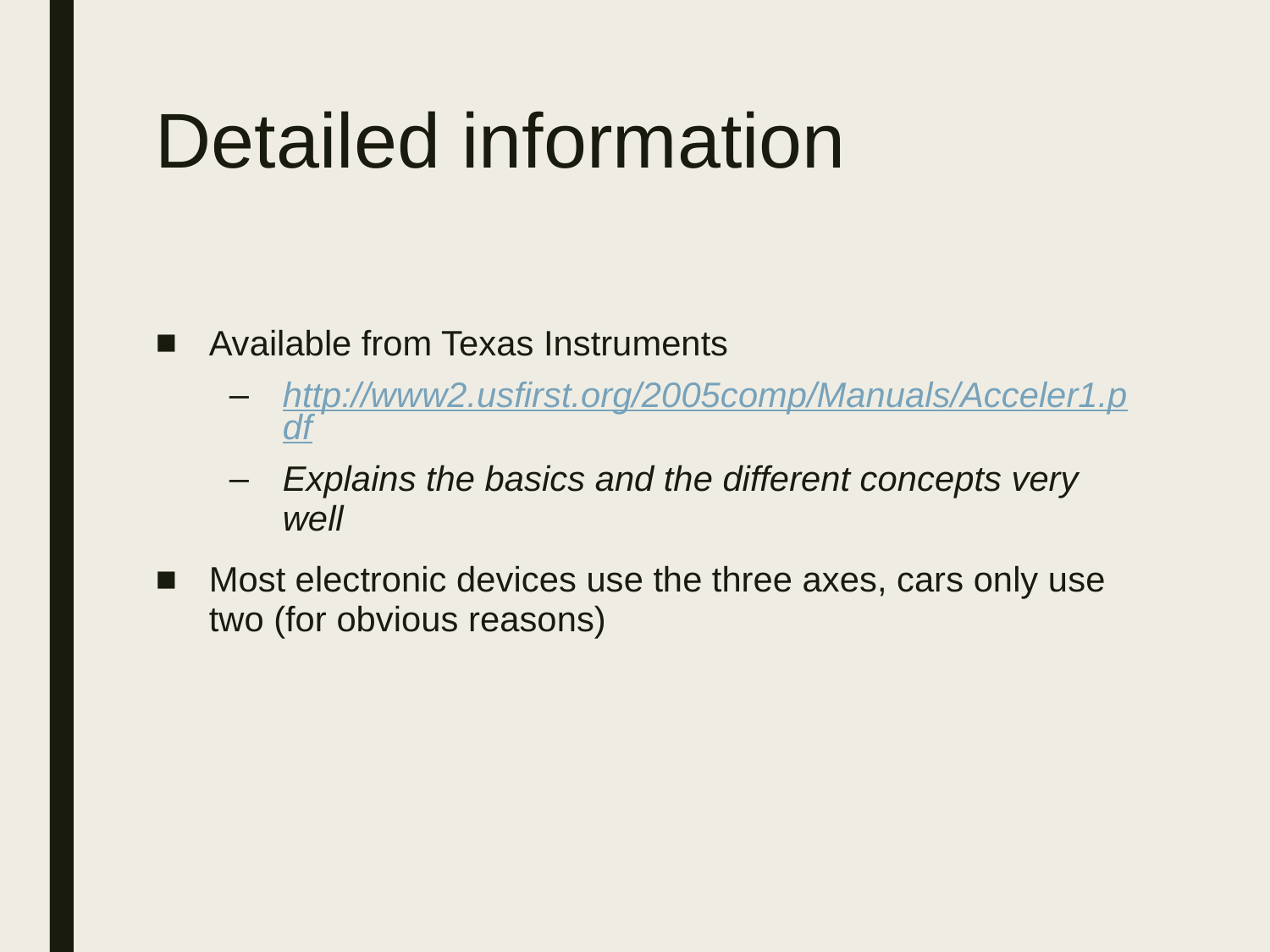

# Detailed information
Available from Texas Instruments
http://www2.usfirst.org/2005comp/Manuals/Acceler1.pdf
Explains the basics and the different concepts very well
Most electronic devices use the three axes, cars only use two (for obvious reasons)